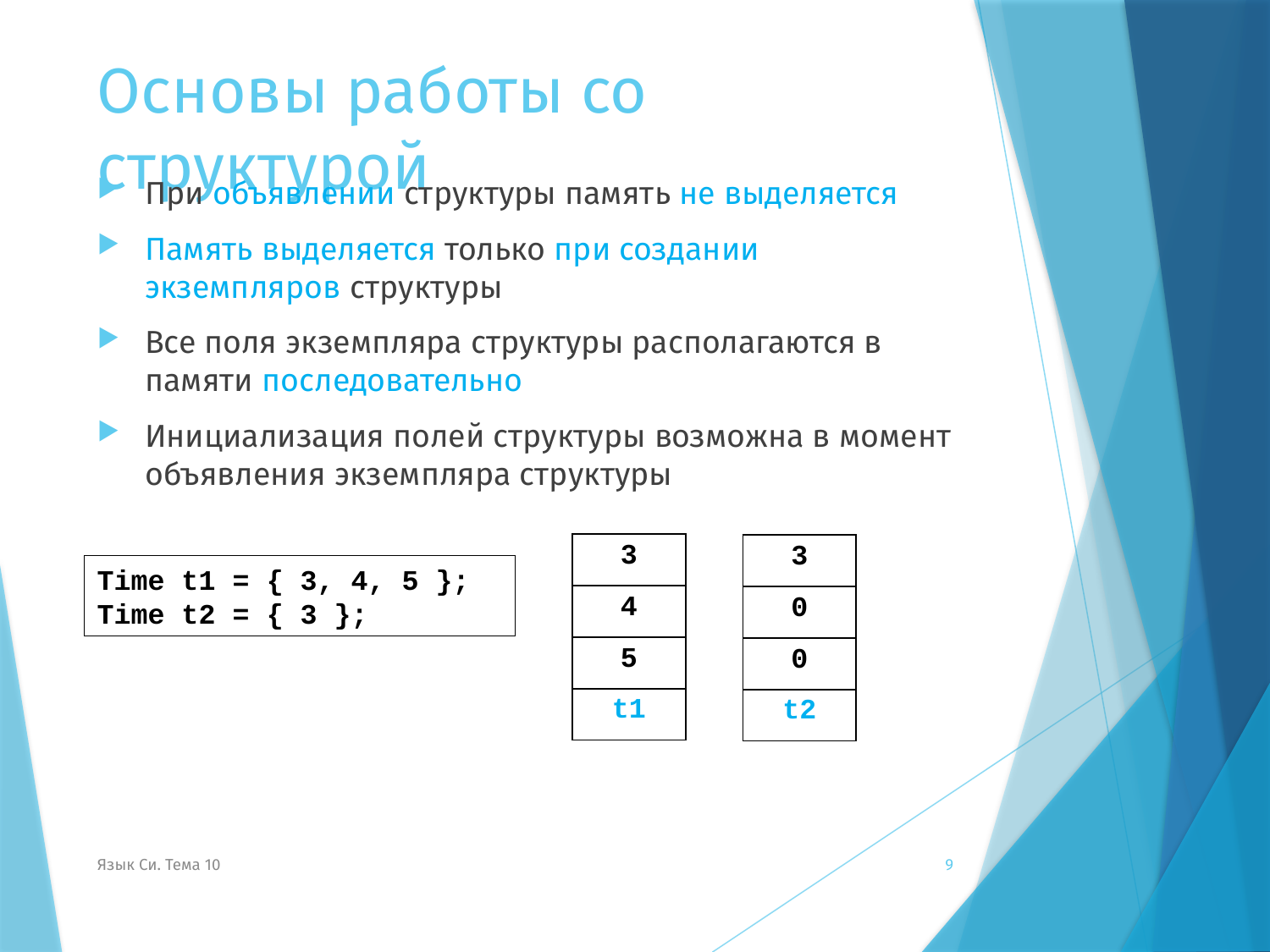

# Основы работы со структурой
При объявлении структуры память не выделяется
Память выделяется только при создании экземпляров структуры
Все поля экземпляра структуры располагаются в памяти последовательно
Инициализация полей структуры возможна в момент объявления экземпляра структуры

| 3 |
| --- |
| 4 |
| 5 |
| t1 |
| 3 |
| --- |
| 0 |
| 0 |
| t2 |
Time t1 = { 3, 4, 5 };
Time t2 = { 3 };
Язык Си. Тема 10
9